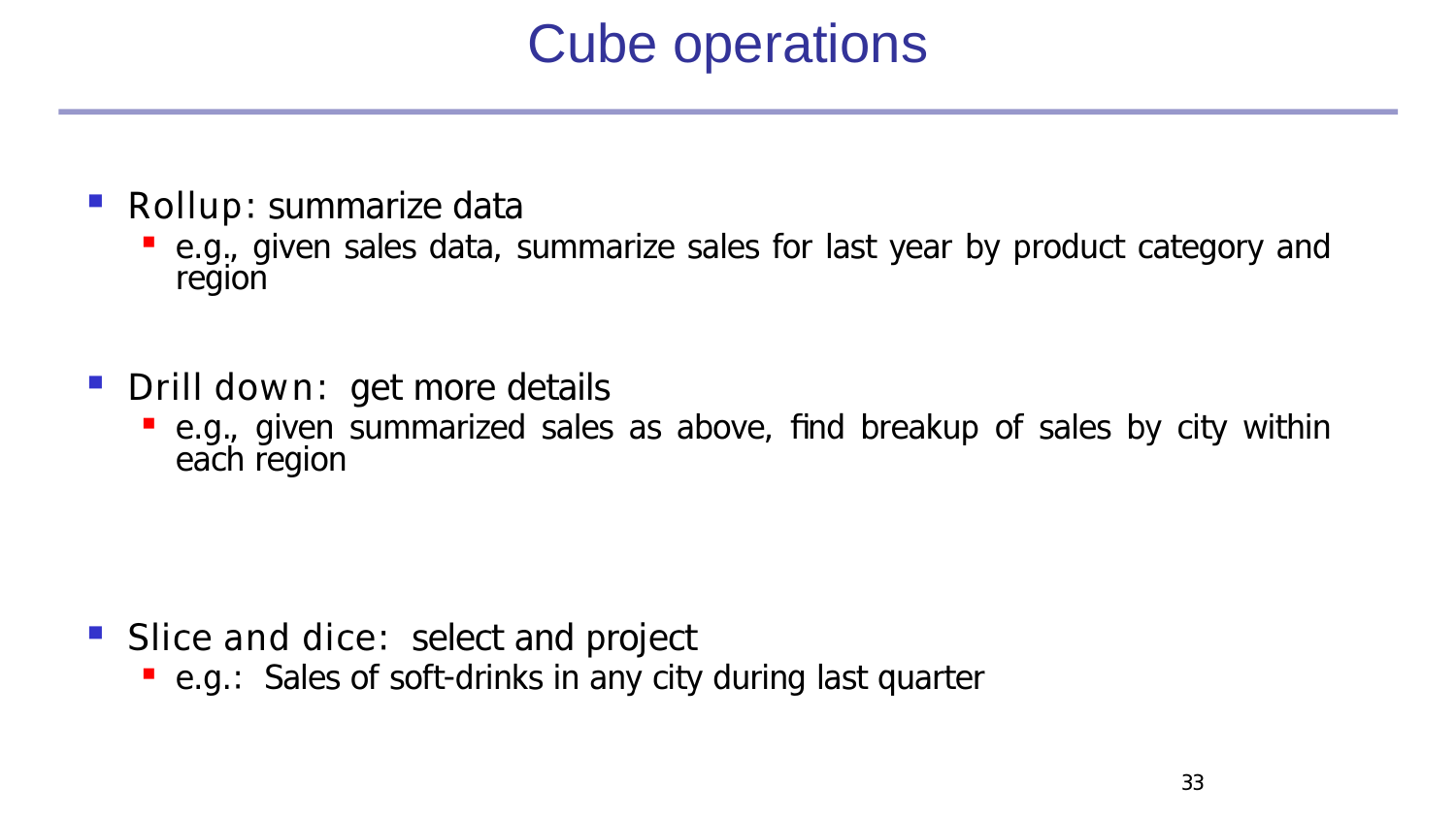

# Cube operations

Rollup: summarize data
e.g., given sales data, summarize sales for last year by product category and region

Drill down:  get more details
e.g., given summarized sales as above, find breakup of sales by city within each region

Slice and dice:  select and project
e.g.:  Sales of soft-drinks in any city during last quarter

33